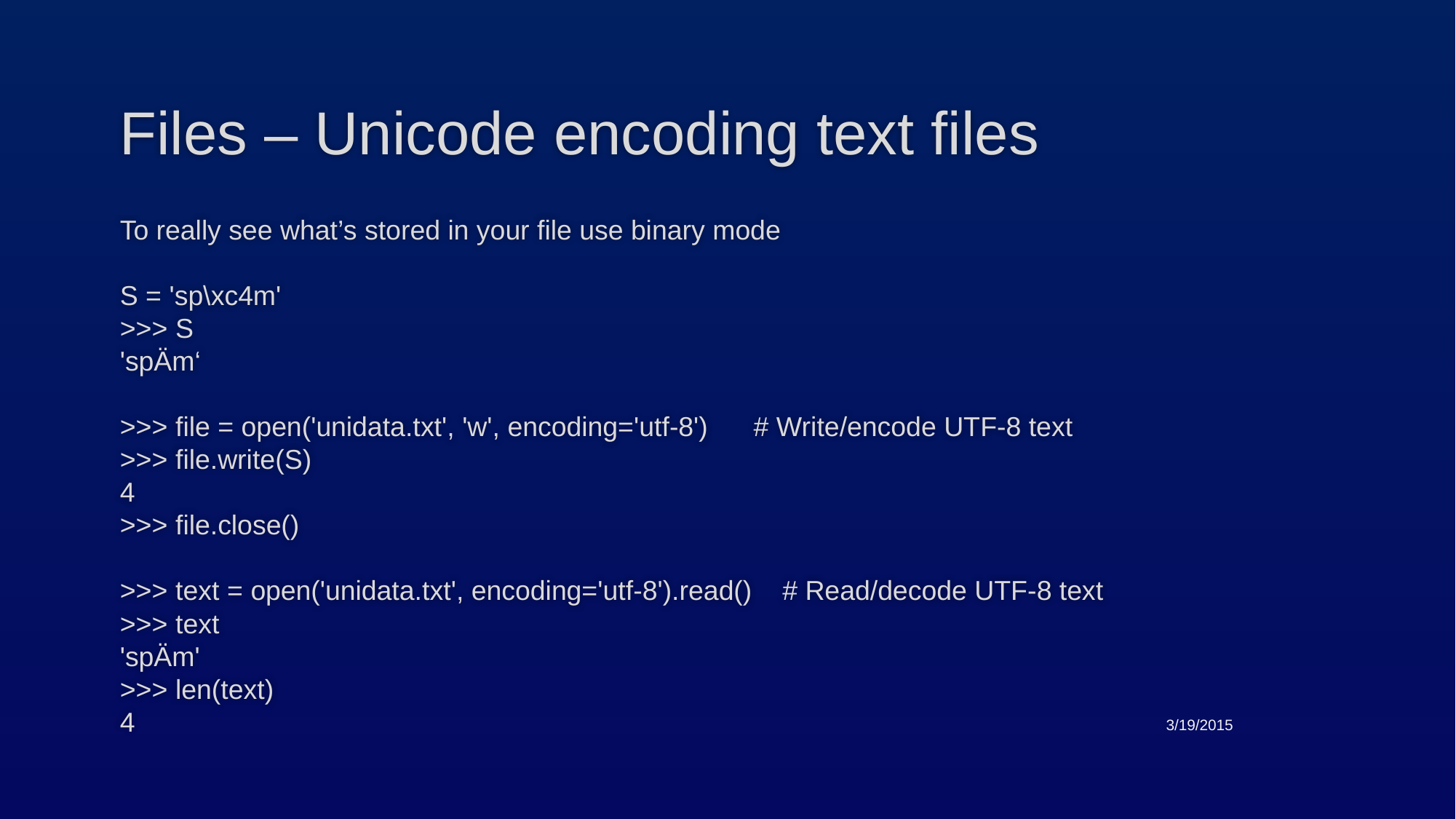

# Files – Unicode encoding text files
To really see what’s stored in your file use binary mode

S = 'sp\xc4m'
>>> S
'spÄm‘

>>> file = open('unidata.txt', 'w', encoding='utf-8')      # Write/encode UTF-8 text
>>> file.write(S)
4
>>> file.close()

>>> text = open('unidata.txt', encoding='utf-8').read()    # Read/decode UTF-8 text
>>> text
'spÄm'
>>> len(text)
4
3/19/2015